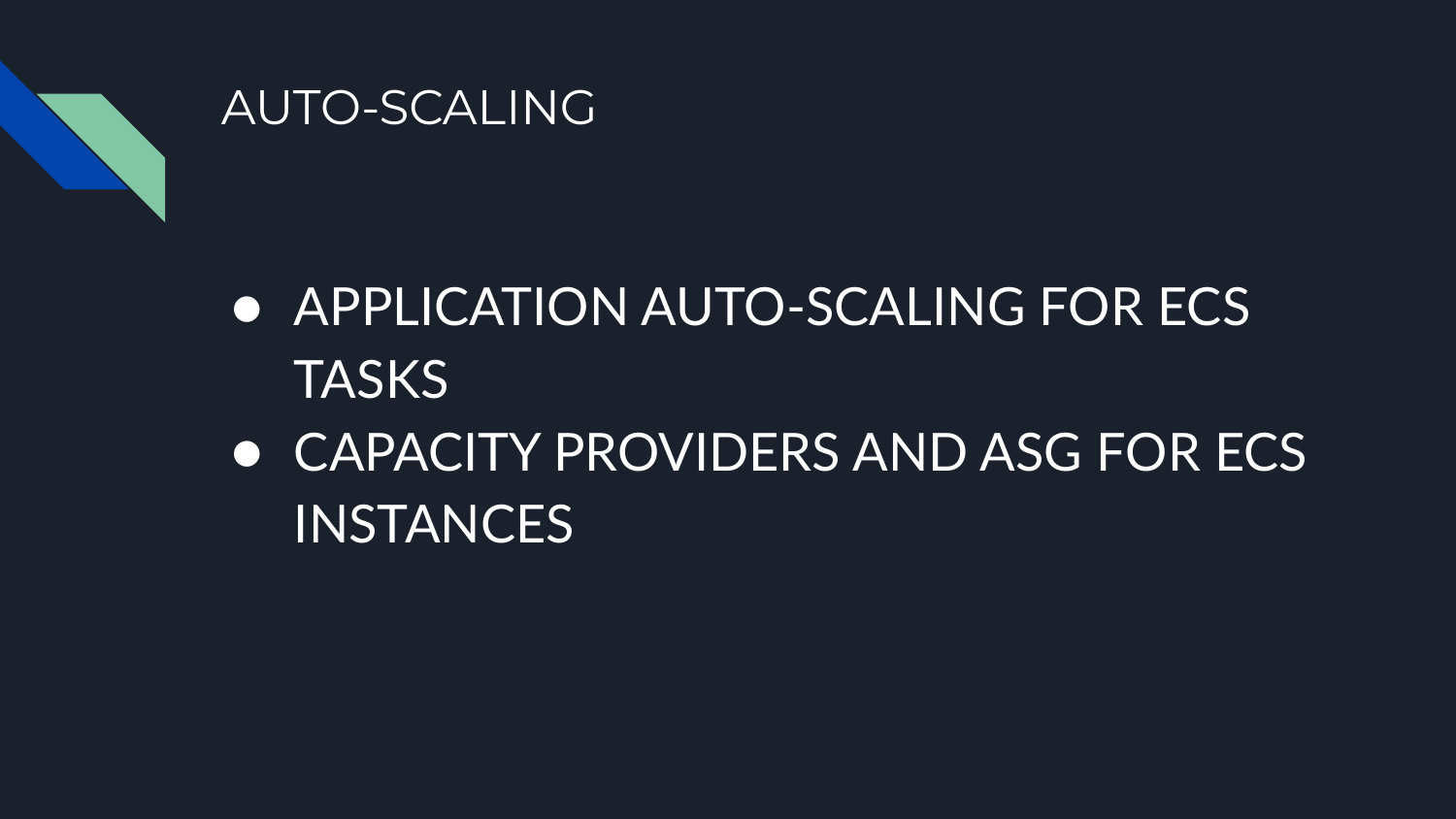

# AUTO-SCALING
APPLICATION AUTO-SCALING FOR ECS TASKS
CAPACITY PROVIDERS AND ASG FOR ECS INSTANCES